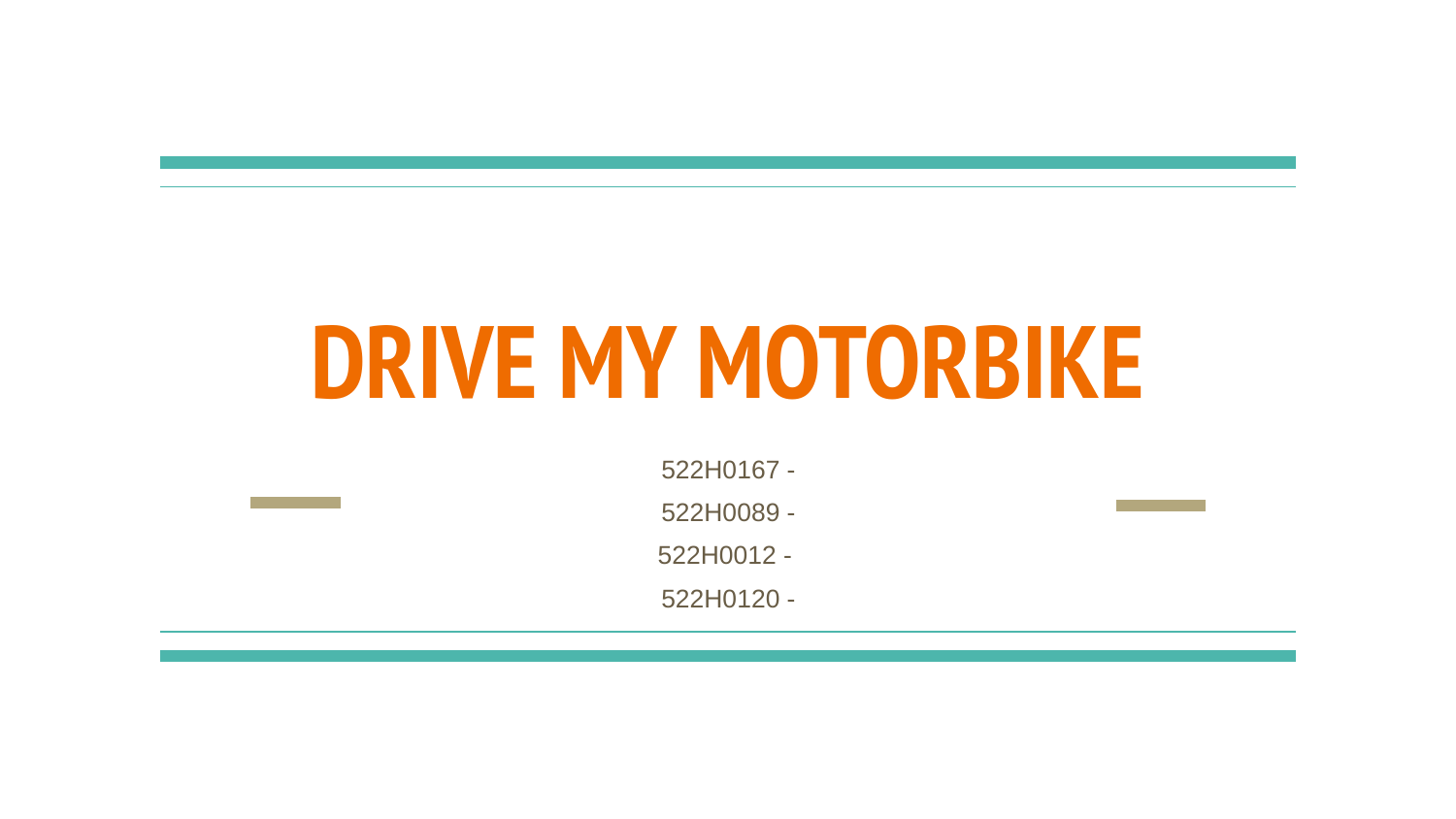

# DRIVE MY MOTORBIKE
522H0167 -
522H0089 -
522H0012 -
522H0120 -